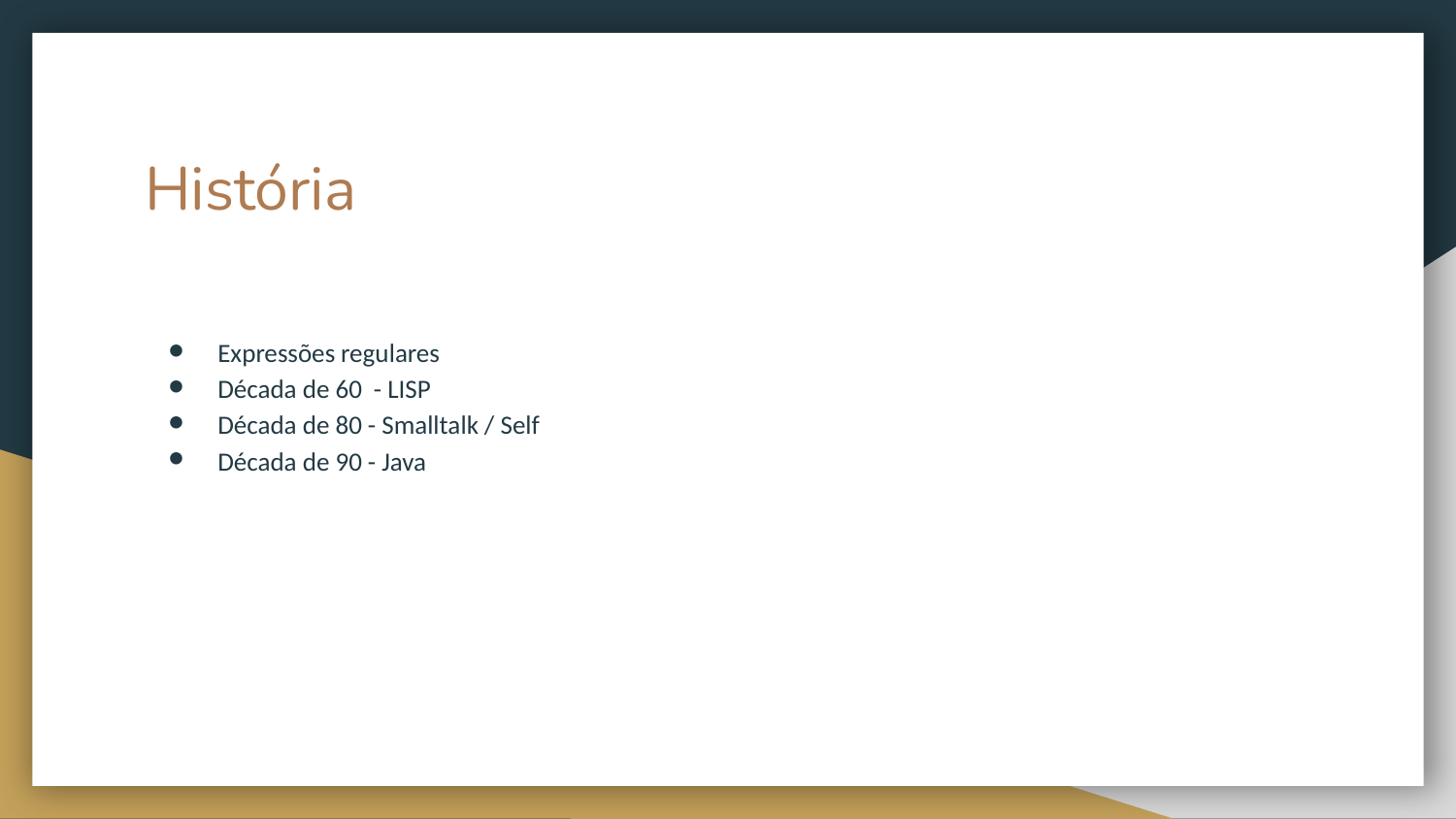

# História
Expressões regulares
Década de 60  - LISP
Década de 80 - Smalltalk / Self
Década de 90 - Java